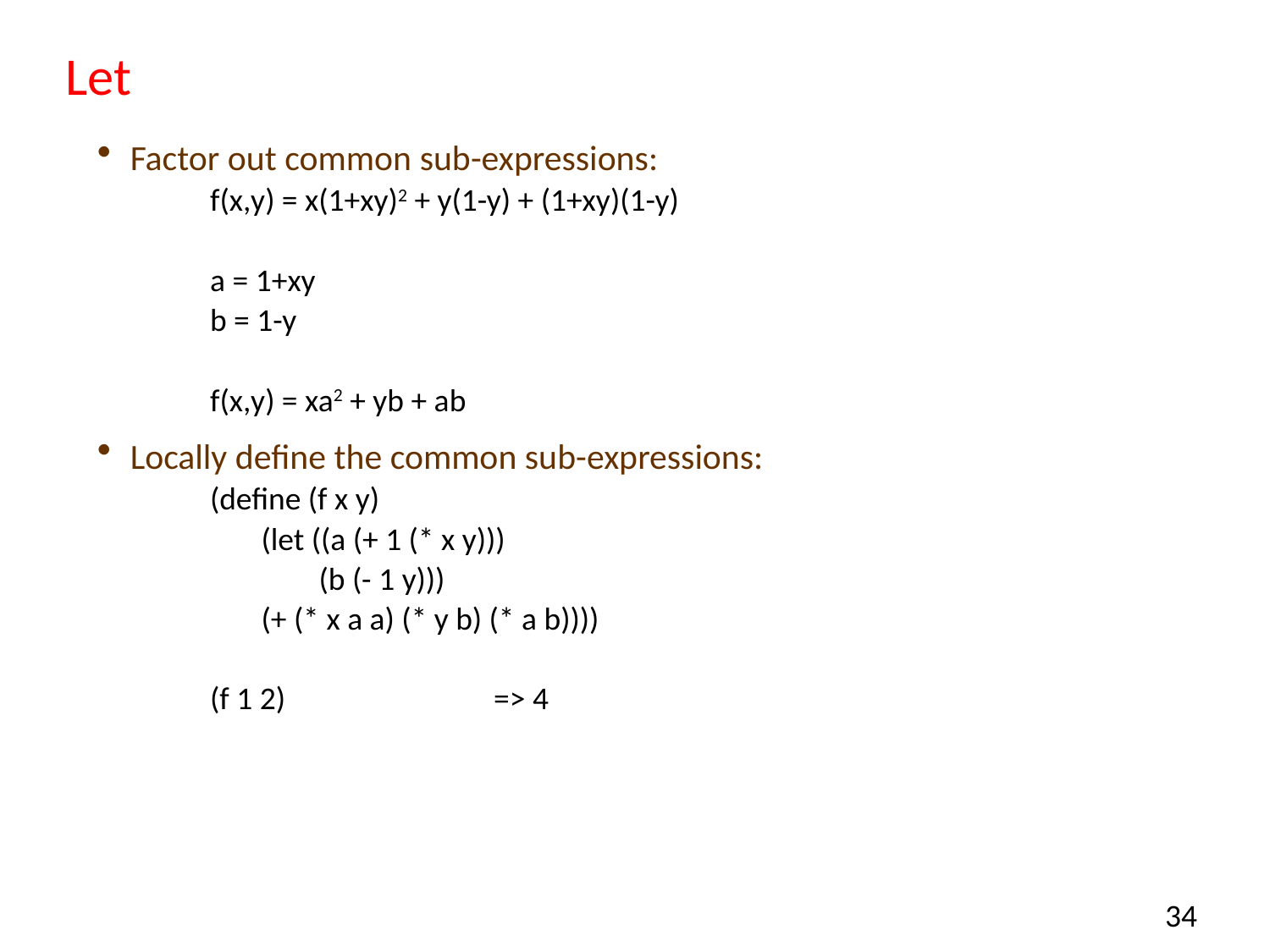

# Let
Factor out common sub-expressions:
f(x,y) = x(1+xy)2 + y(1-y) + (1+xy)(1-y)

a = 1+xy
b = 1-y

f(x,y) = xa2 + yb + ab
Locally define the common sub-expressions:
(define (f x y)
 	   (let ((a (+ 1 (* x y)))
	           (b (- 1 y)))
	   (+ (* x a a) (* y b) (* a b))))

(f 1 2)		=> 4
34